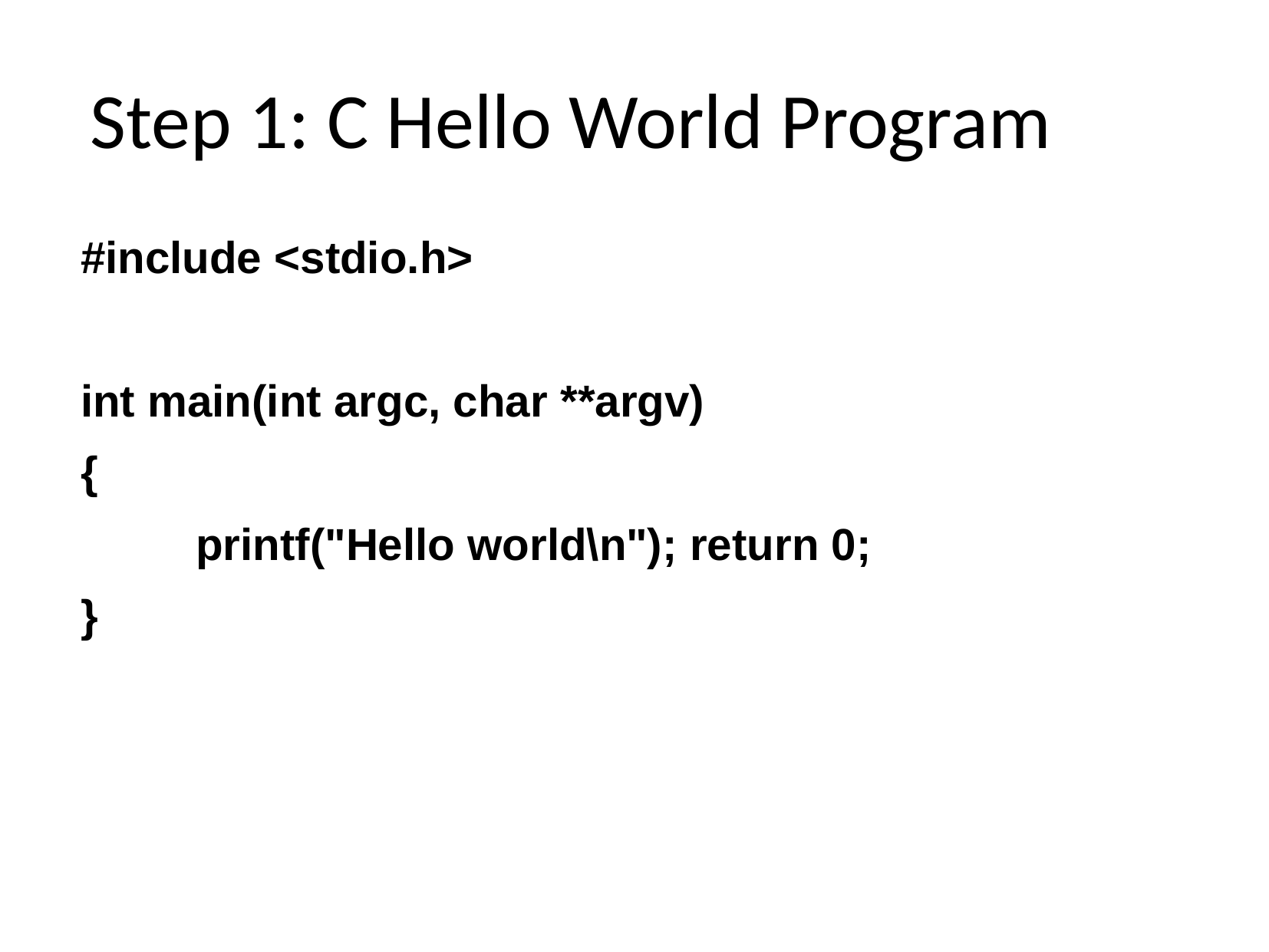

Step 1: C Hello World Program
#include <stdio.h>

int main(int argc, char **argv)
{
	printf("Hello world\n"); return 0;
}